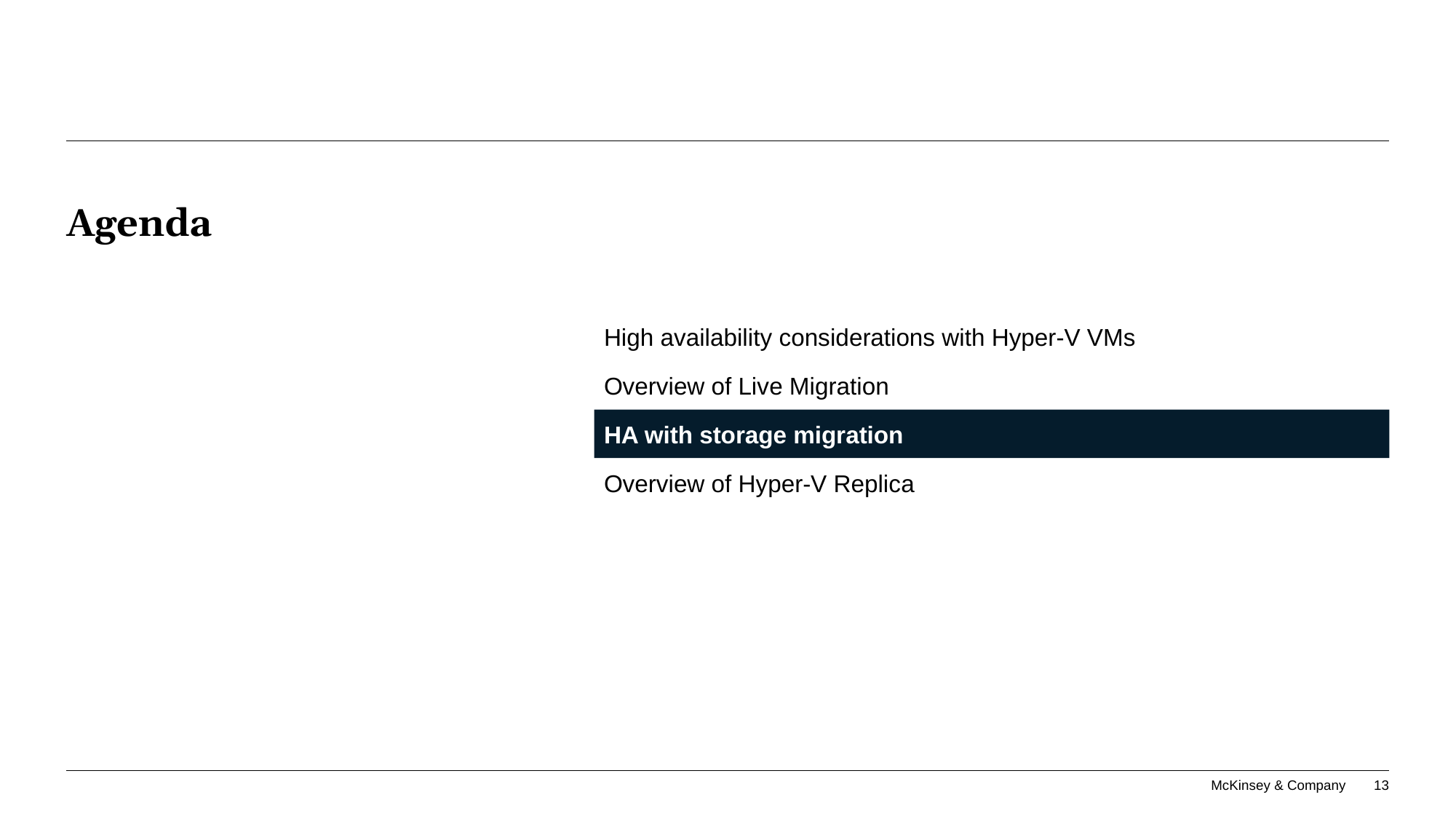

# Agenda
High availability considerations with Hyper-V VMs
Overview of Live Migration
HA with storage migration
Overview of Hyper-V Replica